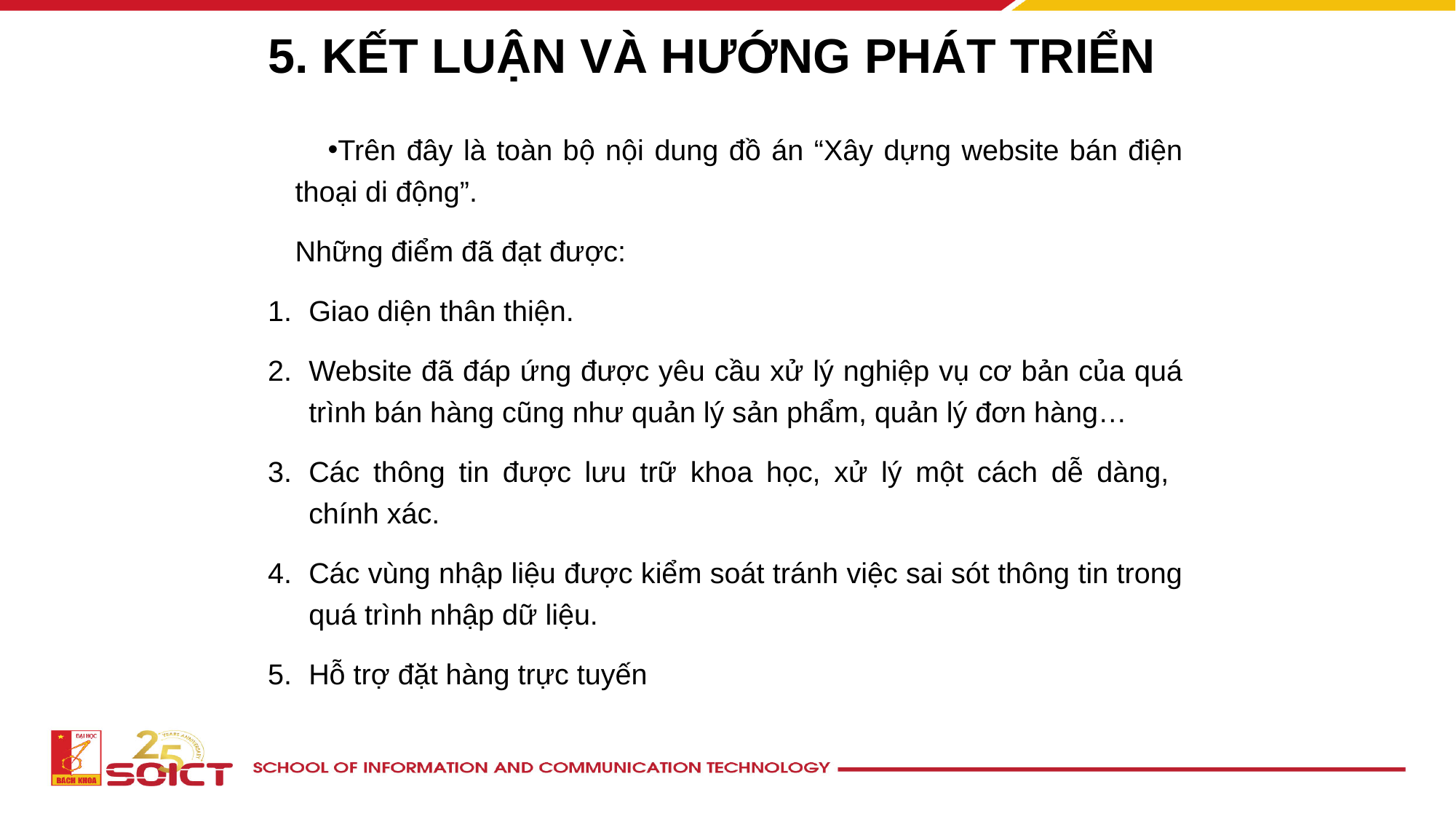

# 5. KẾT LUẬN VÀ HƯỚNG PHÁT TRIỂN
Trên đây là toàn bộ nội dung đồ án “Xây dựng website bán điện thoại di động”.
Những điểm đã đạt được:
Giao diện thân thiện.
Website đã đáp ứng được yêu cầu xử lý nghiệp vụ cơ bản của quá trình bán hàng cũng như quản lý sản phẩm, quản lý đơn hàng…
Các thông tin được lưu trữ khoa học, xử lý một cách dễ dàng,  chính xác.
Các vùng nhập liệu được kiểm soát tránh việc sai sót thông tin trong quá trình nhập dữ liệu.
Hỗ trợ đặt hàng trực tuyến